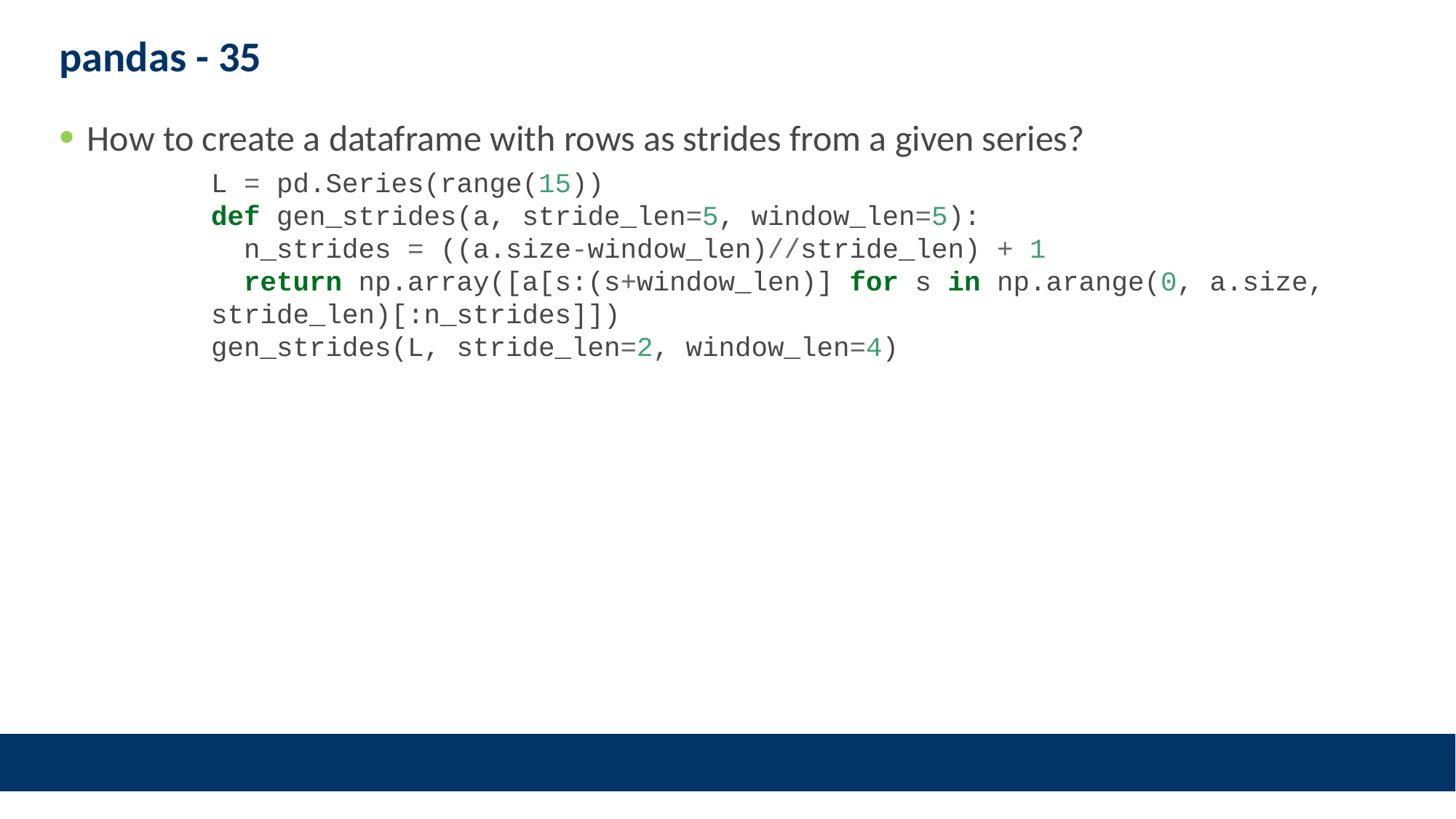

# pandas - 35
How to create a dataframe with rows as strides from a given series?
L = pd.Series(range(15))
def gen_strides(a, stride_len=5, window_len=5):
  n_strides = ((a.size-window_len)//stride_len) + 1
  return np.array([a[s:(s+window_len)] for s in np.arange(0, a.size, stride_len)[:n_strides]])
gen_strides(L, stride_len=2, window_len=4)